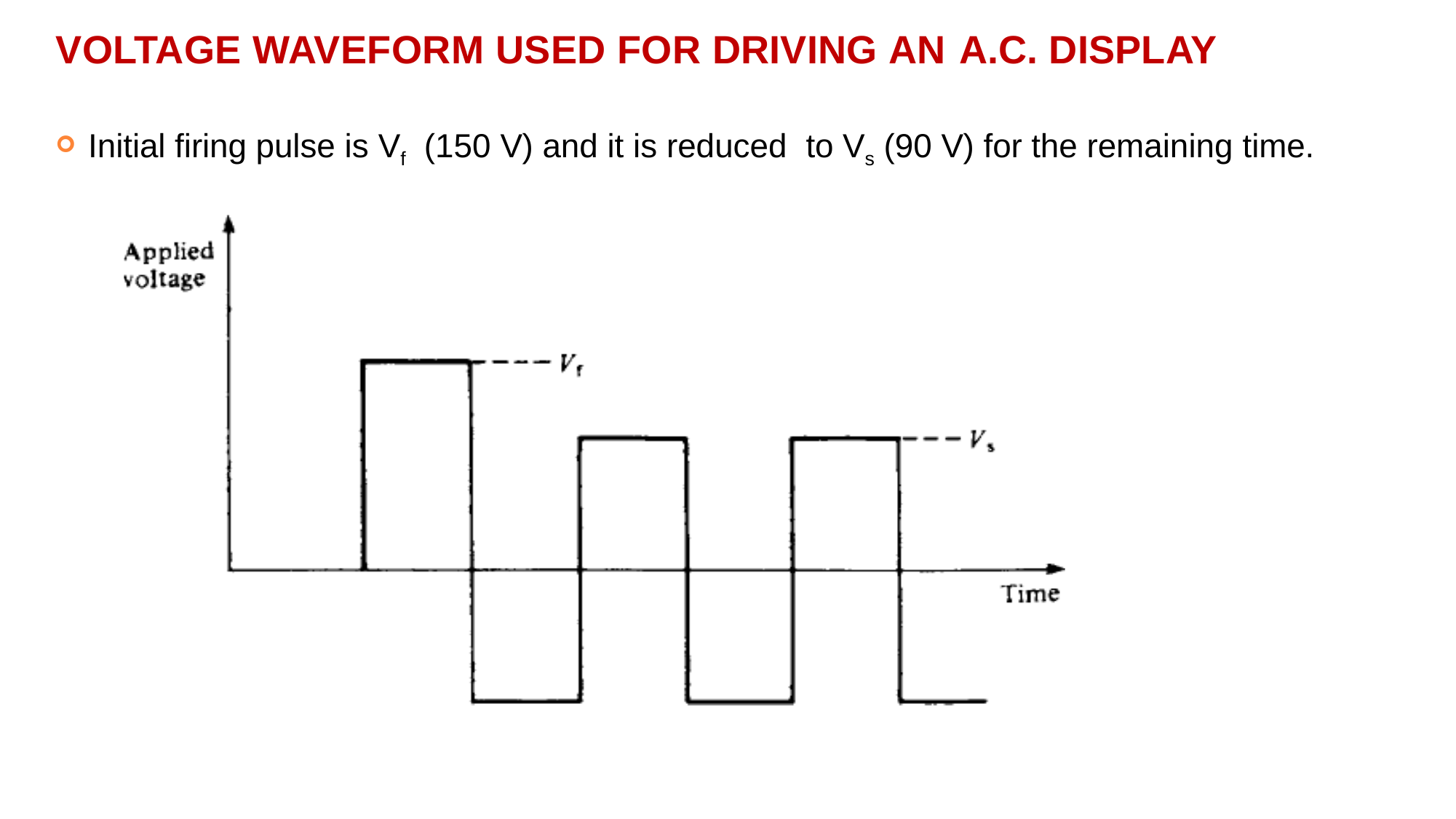

# VOLTAGE WAVEFORM USED FOR DRIVING AN A.C. DISPLAY
Initial firing pulse is Vf  (150 V) and it is reduced  to Vs (90 V) for the remaining time.